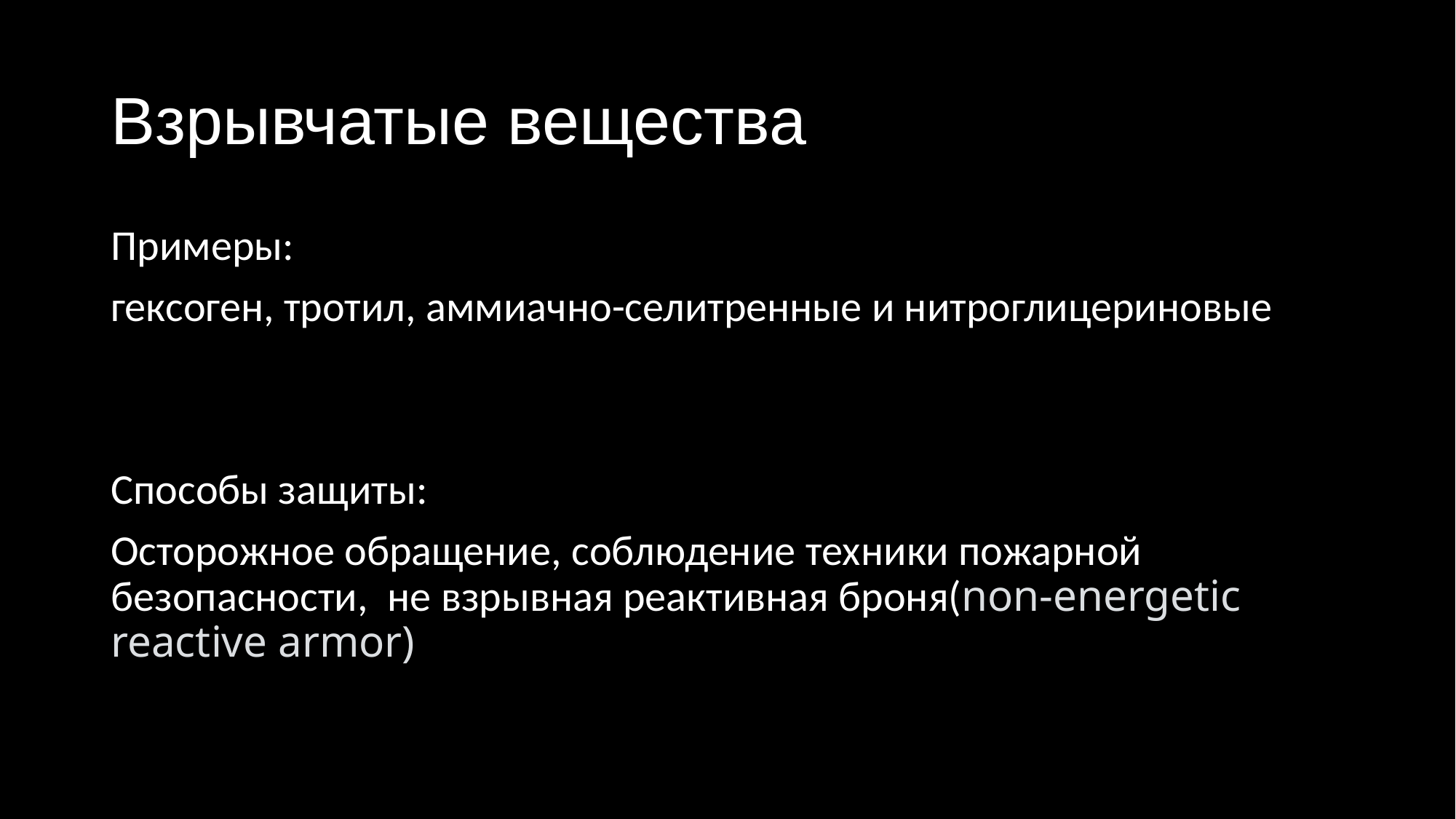

# Взрывчатые вещества
Примеры:
гексоген, тротил, аммиачно-селитренные и нитроглицериновые

Способы защиты:
Осторожное обращение, соблюдение техники пожарной безопасности,  не взрывная реактивная броня(non-energetic reactive armor)